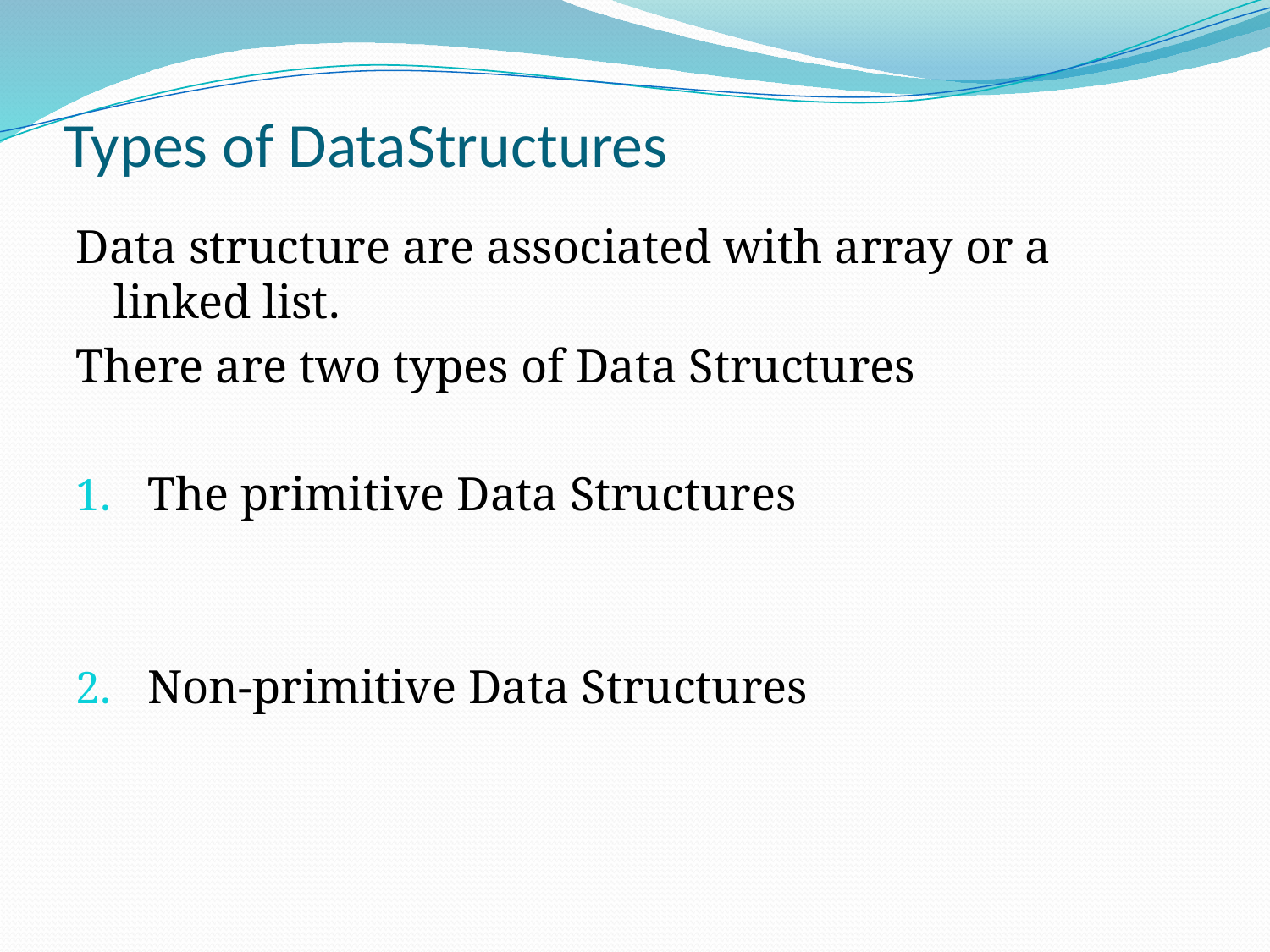

# Types of DataStructures
Data structure are associated with array or a linked list.
There are two types of Data Structures

The primitive Data Structures

Non-primitive Data Structures